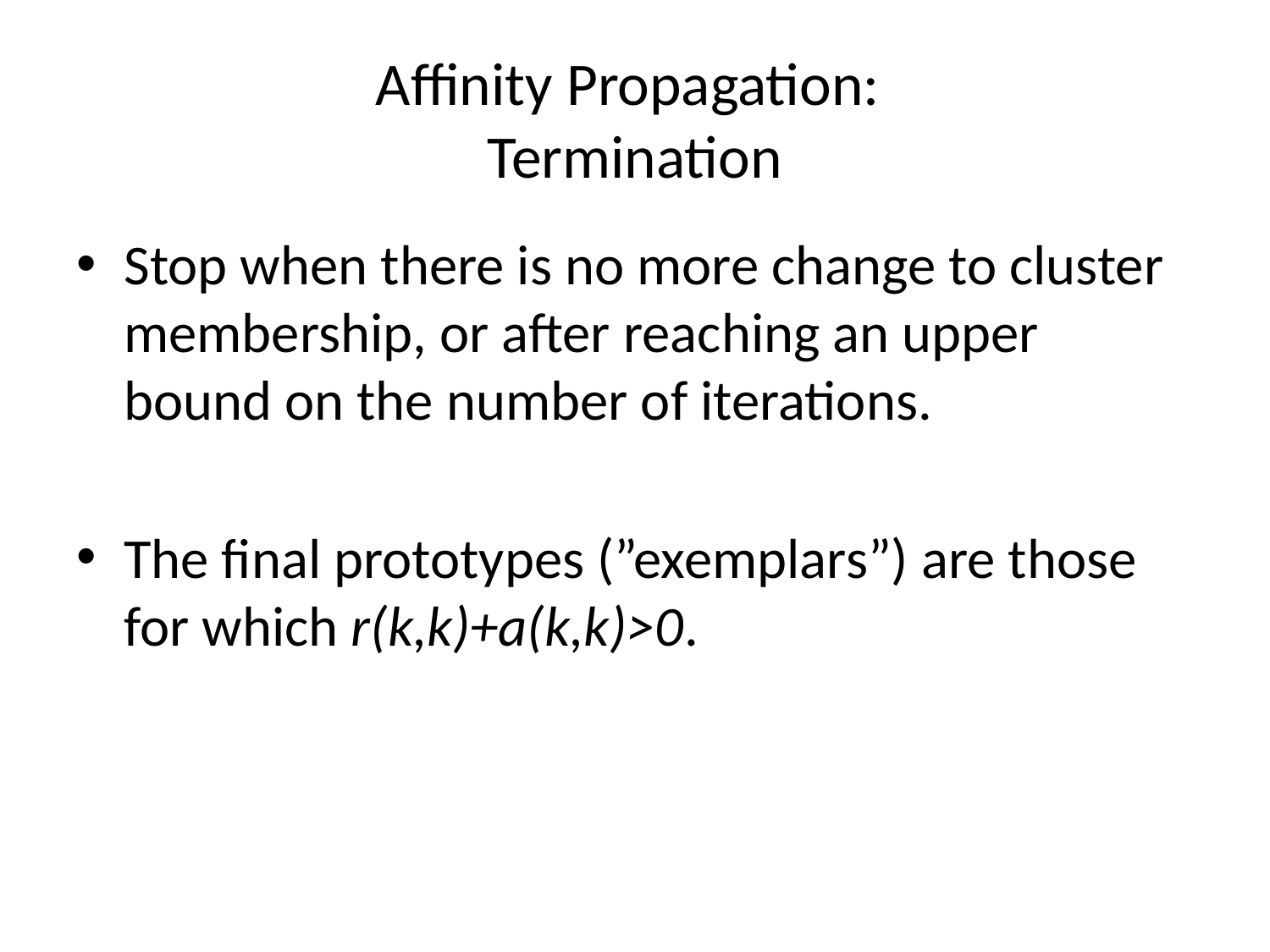

# Affinity Propagation: Termination
Stop when there is no more change to cluster membership, or after reaching an upper bound on the number of iterations.

The final prototypes (”exemplars”) are those for which r(k,k)+a(k,k)>0.